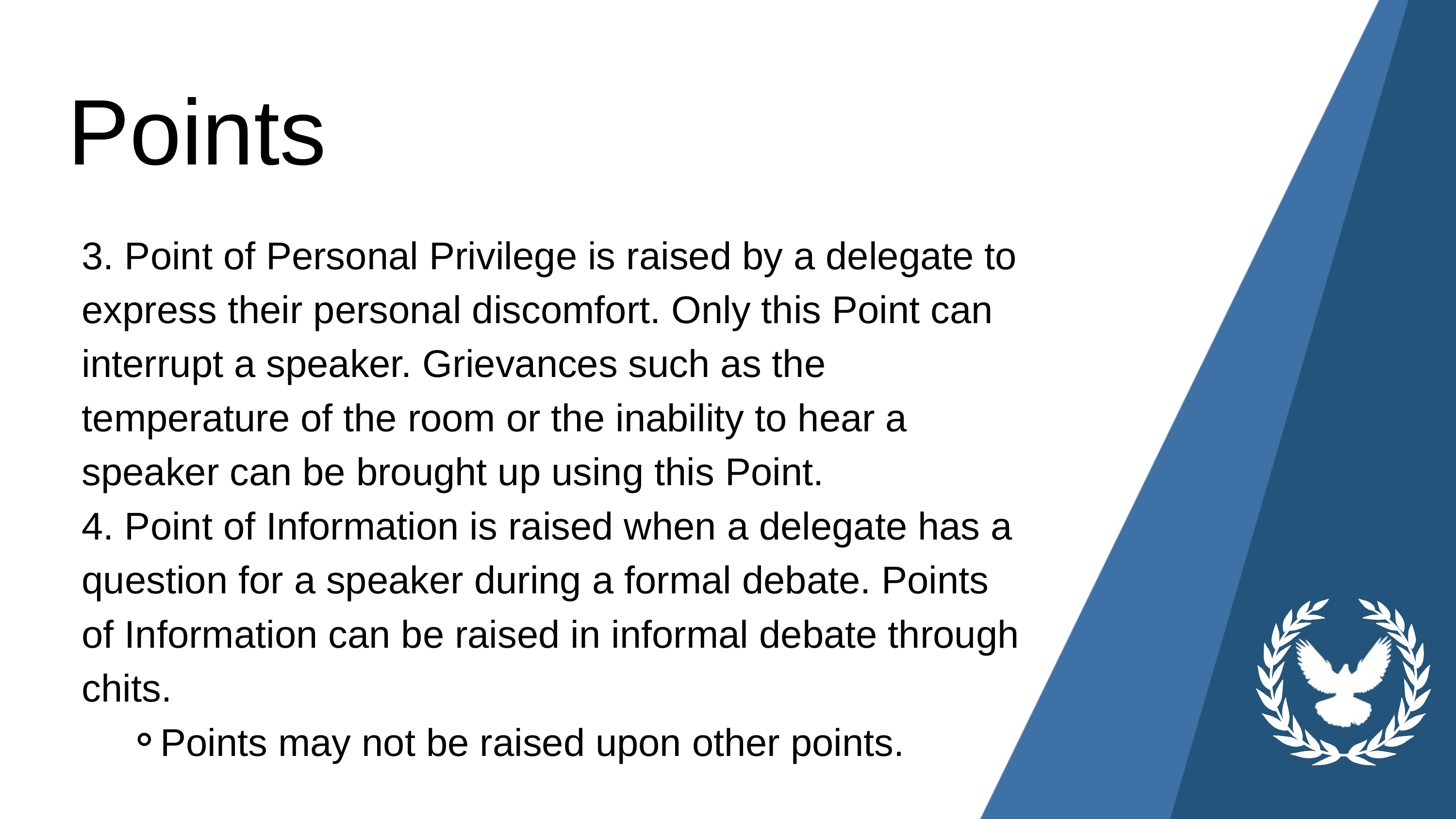

Points
3. Point of Personal Privilege is raised by a delegate to express their personal discomfort. Only this Point can interrupt a speaker. Grievances such as the temperature of the room or the inability to hear a speaker can be brought up using this Point.
4. Point of Information is raised when a delegate has a question for a speaker during a formal debate. Points of Information can be raised in informal debate through chits.
Points may not be raised upon other points.